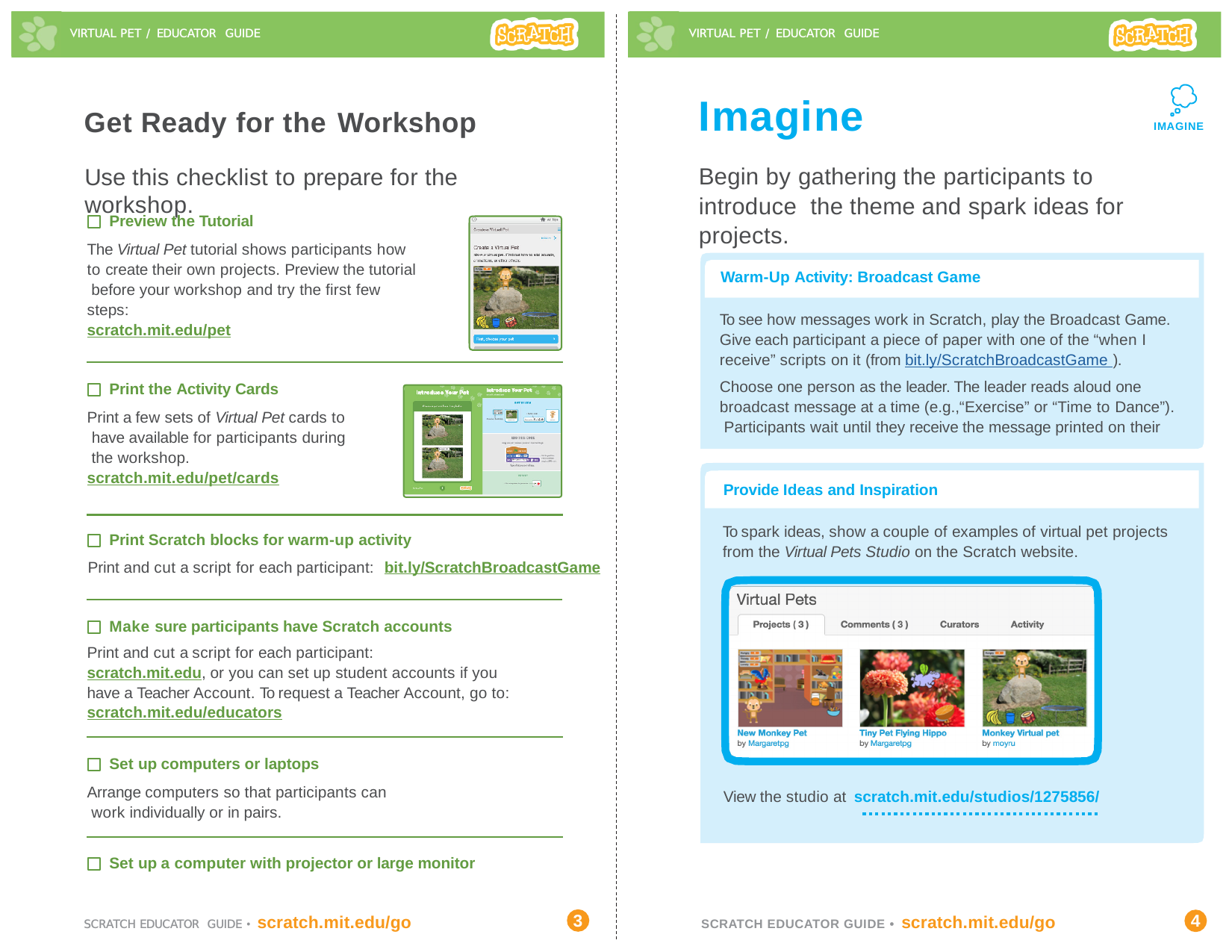

VIRTUAL PET / EDUCATOR  GUIDE
VIRTUAL PET / EDUCATOR  GUIDE

Imagine
Get Ready for the Workshop

IMAGINE
Begin by gathering the participants to introduce  the theme and spark ideas for projects.
Use this checklist to prepare for the workshop.
Preview the Tutorial
The Virtual Pet tutorial shows participants how  to create their own projects. Preview the tutorial  before your workshop and try the first few  steps:
scratch.mit.edu/pet

Warm-Up Activity: Broadcast Game
To see how messages work in Scratch, play the Broadcast Game.  Give each participant a piece of paper with one of the “when I  receive” scripts on it (from bit.ly/ScratchBroadcastGame ).
Choose one person as the leader. The leader reads aloud one  broadcast message at a time (e.g.,“Exercise” or “Time to Dance”).  Participants wait until they receive the message printed on their

Print the Activity Cards
Print a few sets of Virtual Pet cards to  have available for participants during  the workshop.  scratch.mit.edu/pet/cards

Provide Ideas and Inspiration

To spark ideas, show a couple of examples of virtual pet projects  from the Virtual Pets Studio on the Scratch website.
Print Scratch blocks for warm-up activity
Print and cut a script for each participant:  bit.ly/ScratchBroadcastGame

Make sure participants have Scratch accounts
Print and cut a script for each participant:
scratch.mit.edu, or you can set up student accounts if you  have a Teacher Account. To request a Teacher Account, go to:  scratch.mit.edu/educators

Set up computers or laptops
Arrange computers so that participants can  work individually or in pairs.

View the studio at scratch.mit.edu/studios/1275856/

Set up a computer with projector or large monitor

3
4

SCRATCH EDUCATOR  GUIDE • scratch.mit.edu/go
SCRATCH EDUCATOR GUIDE • scratch.mit.edu/go